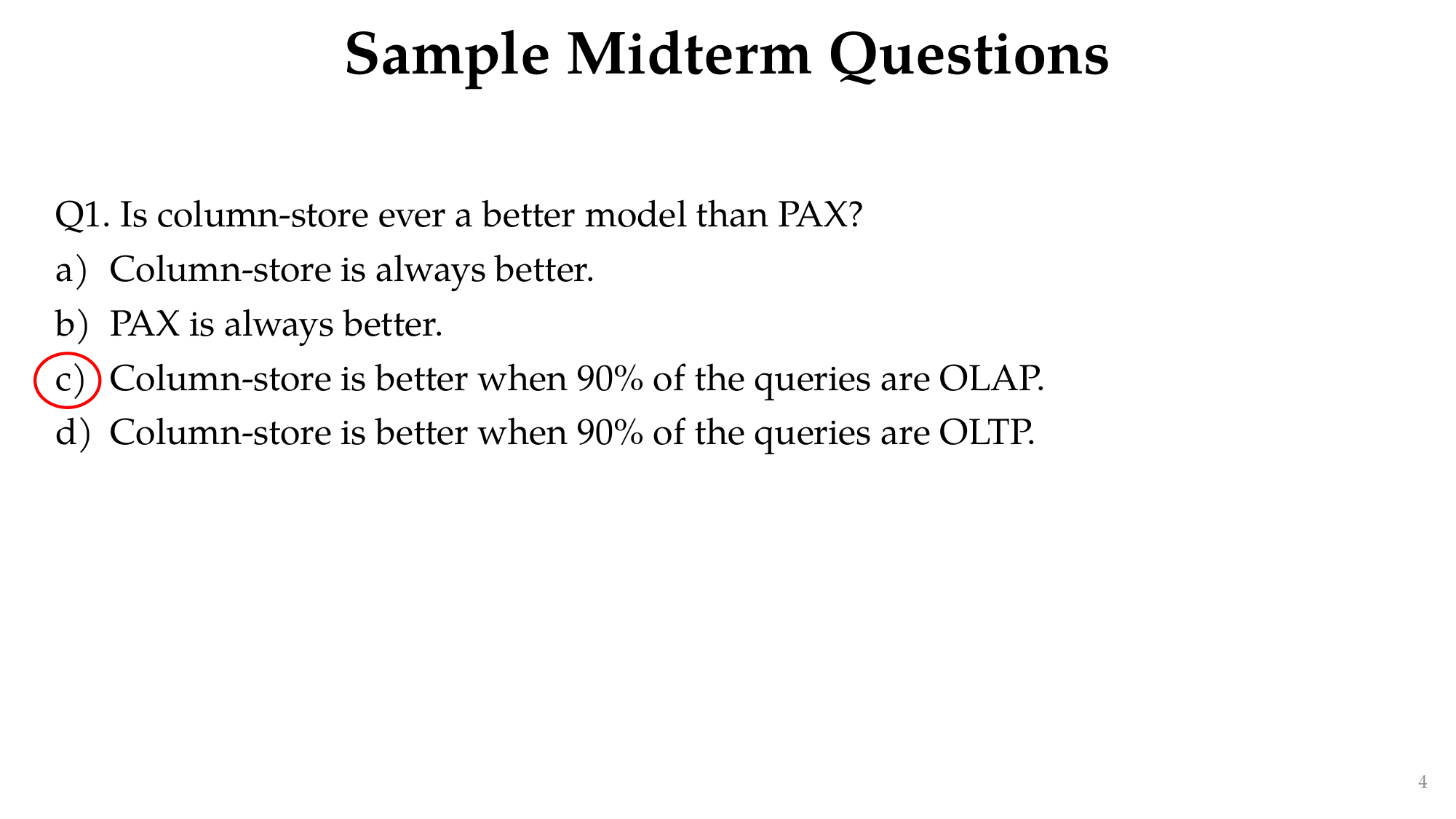

# Sample Midterm Questions
Q1. Is column-store ever a better model than PAX?
Column-store is always better.
PAX is always better.
Column-store is better when 90% of the queries are OLAP.
Column-store is better when 90% of the queries are OLTP.

4